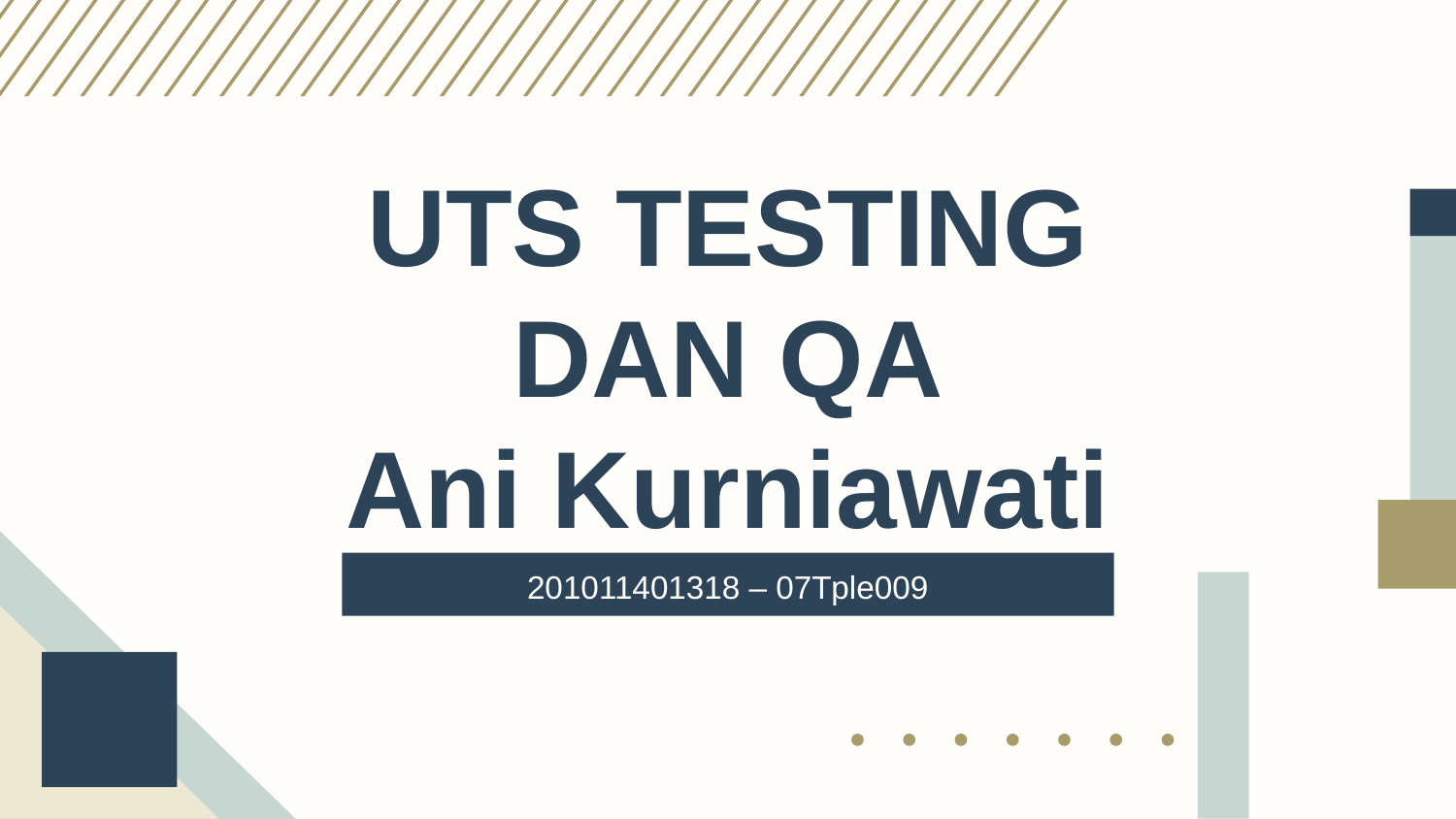

# UTS TESTING DAN QA Ani Kurniawati
201011401318 – 07Tple009